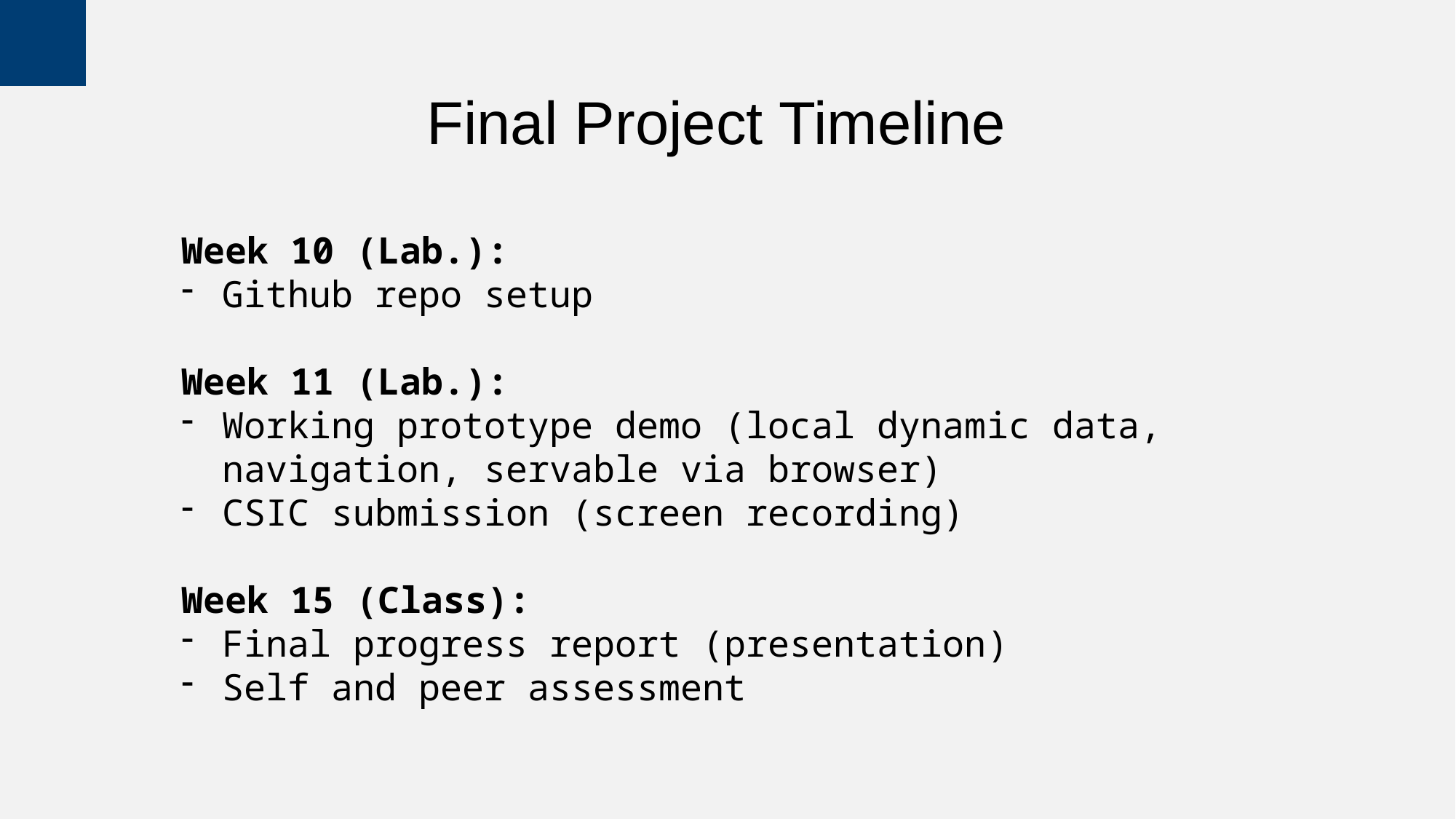

# Final Project Timeline
Week 10 (Lab.):
Github repo setup

Week 11 (Lab.):
Working prototype demo (local dynamic data, navigation, servable via browser)
CSIC submission (screen recording)

Week 15 (Class):
Final progress report (presentation)
Self and peer assessment